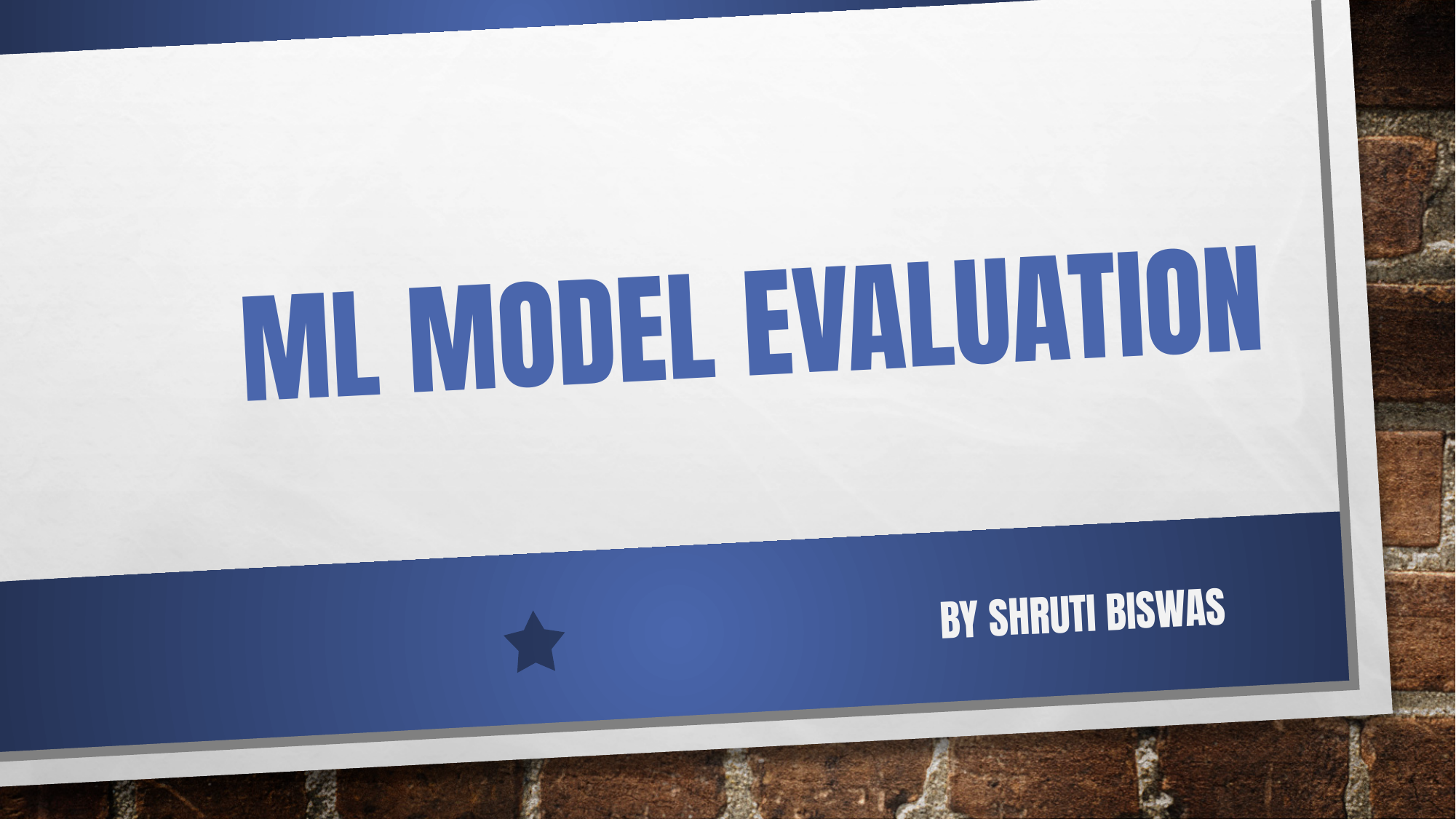

# ML Model Evaluation
By Shruti Biswas